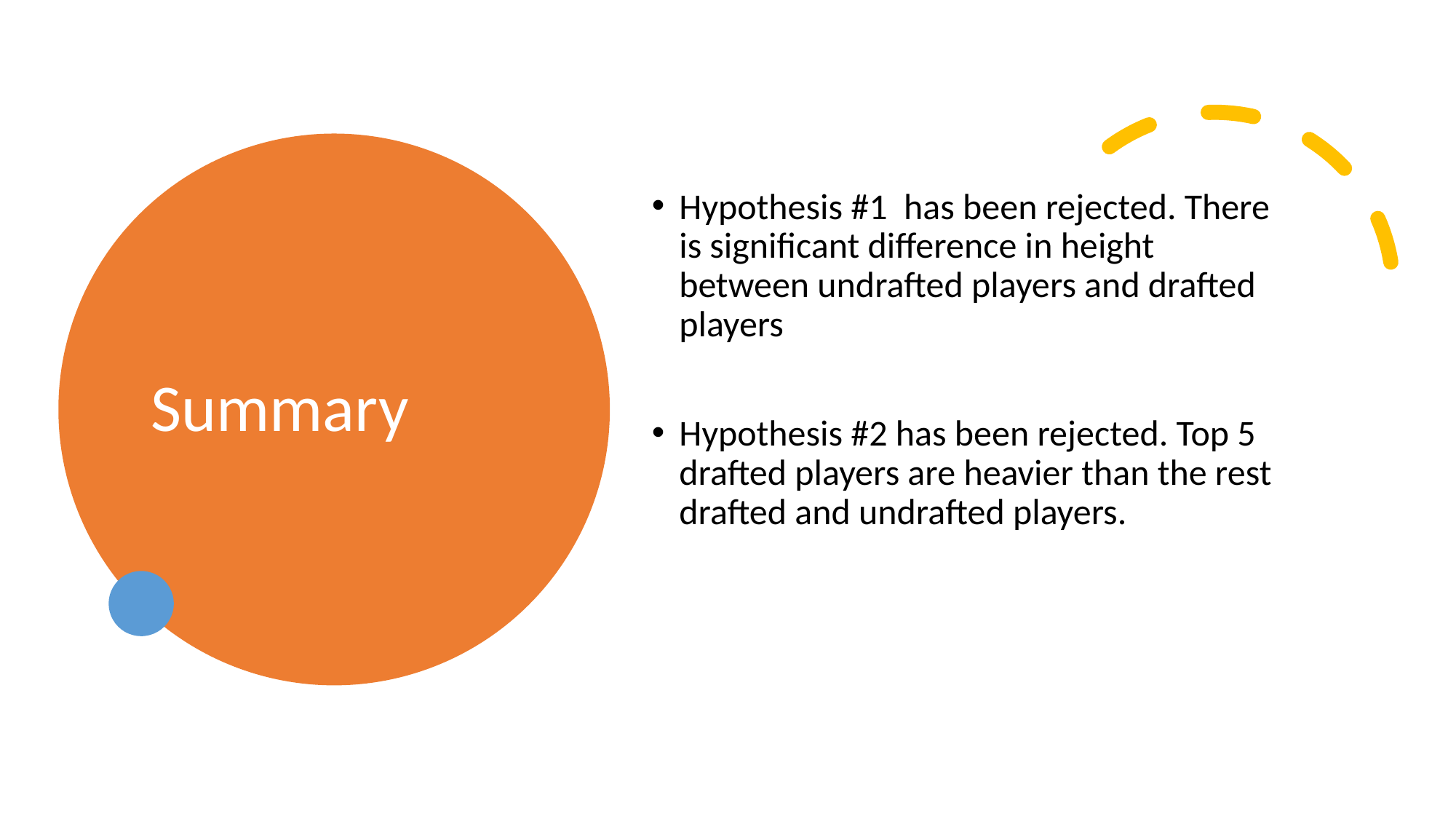

# Summary
Hypothesis #1  has been rejected. There is significant difference in height between undrafted players and drafted players

Hypothesis #2 has been rejected. Top 5 drafted players are heavier than the rest drafted and undrafted players.